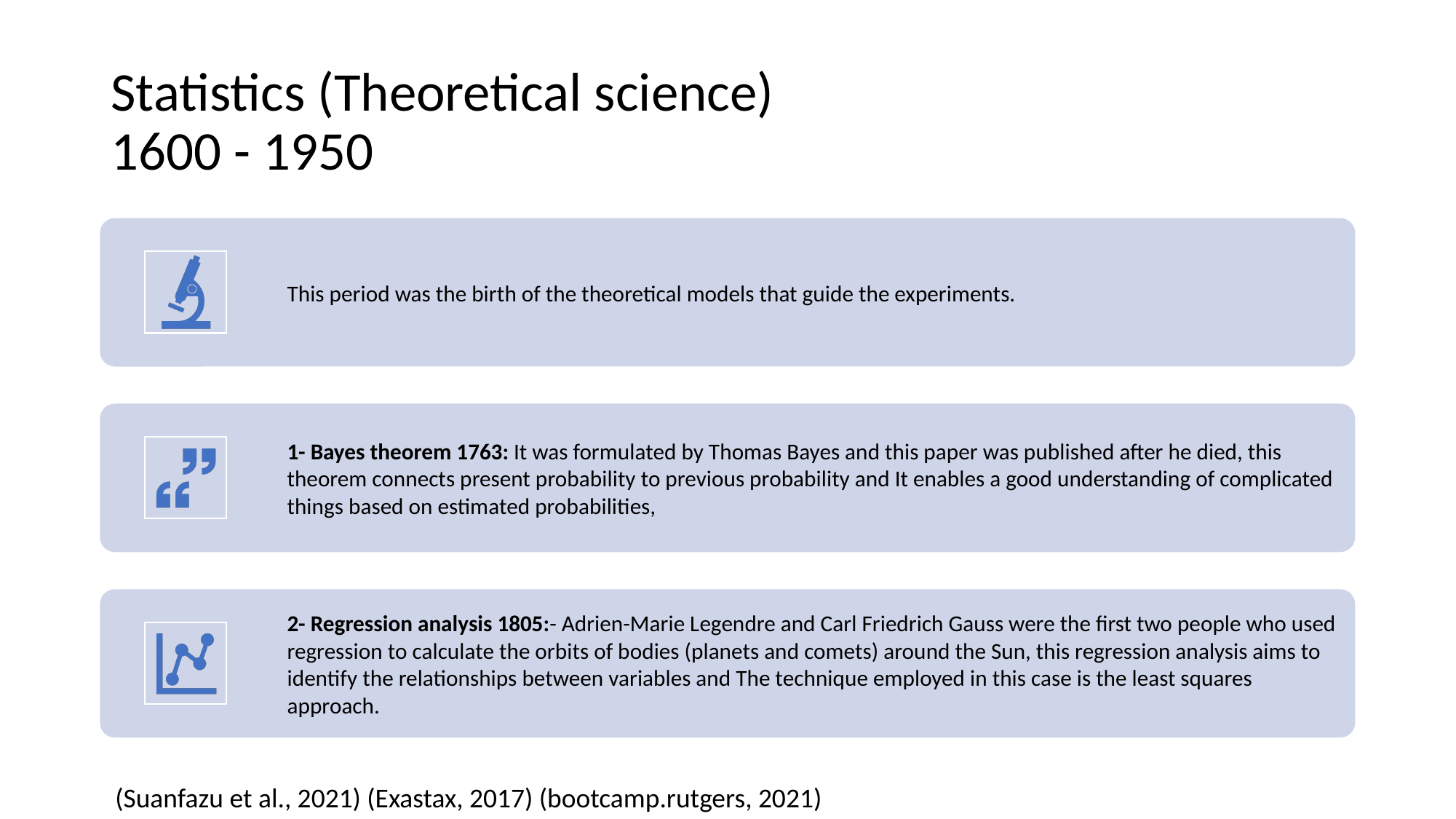

# Statistics (Theoretical science) 1600 - 1950
This period was the birth of the theoretical models that guide the experiments.
1- Bayes theorem 1763: It was formulated by Thomas Bayes and this paper was published after he died, this theorem connects present probability to previous probability and It enables a good understanding of complicated things based on estimated probabilities,
2- Regression analysis 1805:- Adrien-Marie Legendre and Carl Friedrich Gauss were the first two people who used regression to calculate the orbits of bodies (planets and comets) around the Sun, this regression analysis aims to identify the relationships between variables and The technique employed in this case is the least squares approach.
(Suanfazu et al., 2021) (Exastax, 2017) (bootcamp.rutgers, 2021)